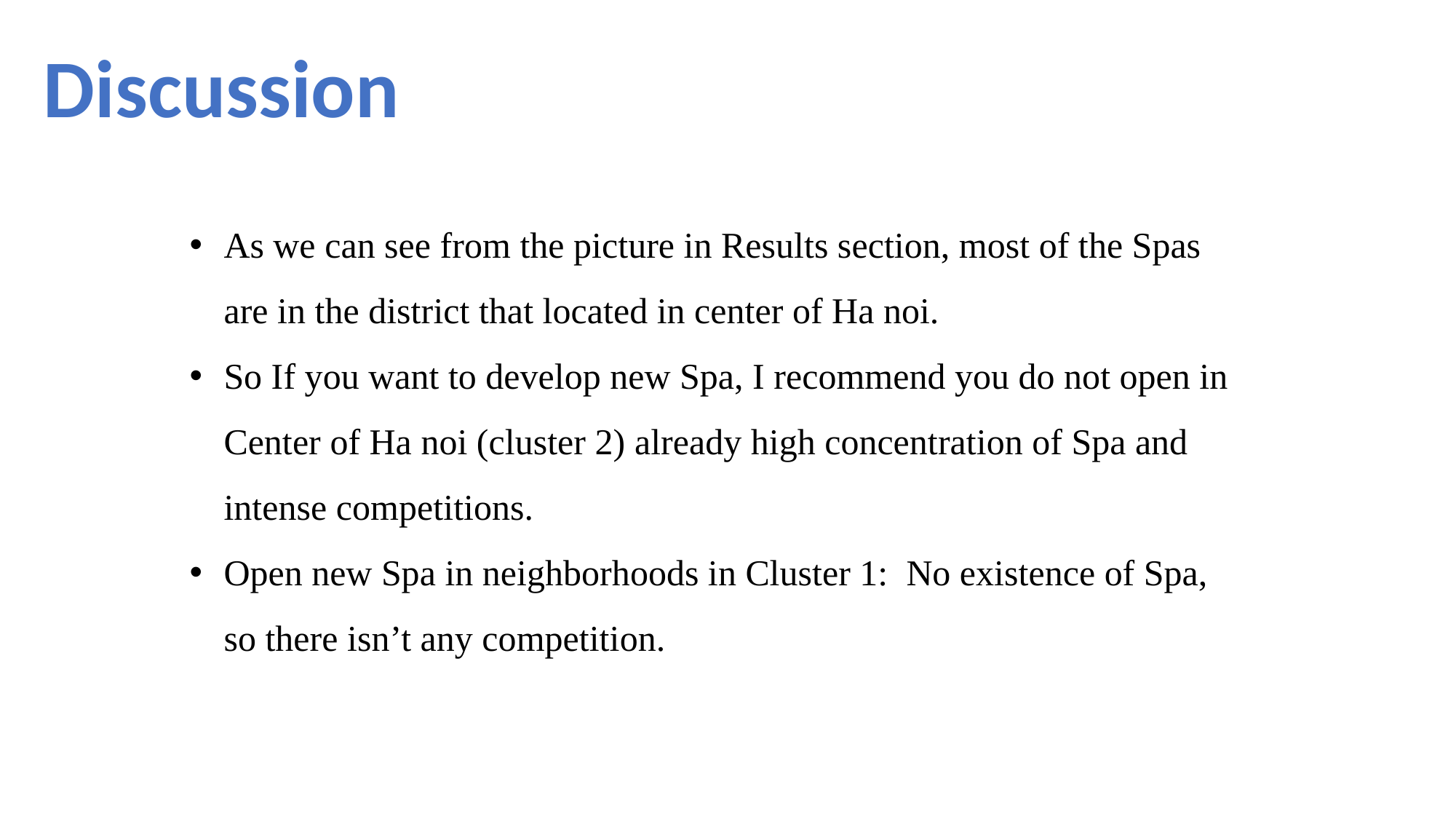

Discussion
As we can see from the picture in Results section, most of the Spas are in the district that located in center of Ha noi.
So If you want to develop new Spa, I recommend you do not open in Center of Ha noi (cluster 2) already high concentration of Spa and intense competitions.
Open new Spa in neighborhoods in Cluster 1:  No existence of Spa, so there isn’t any competition.